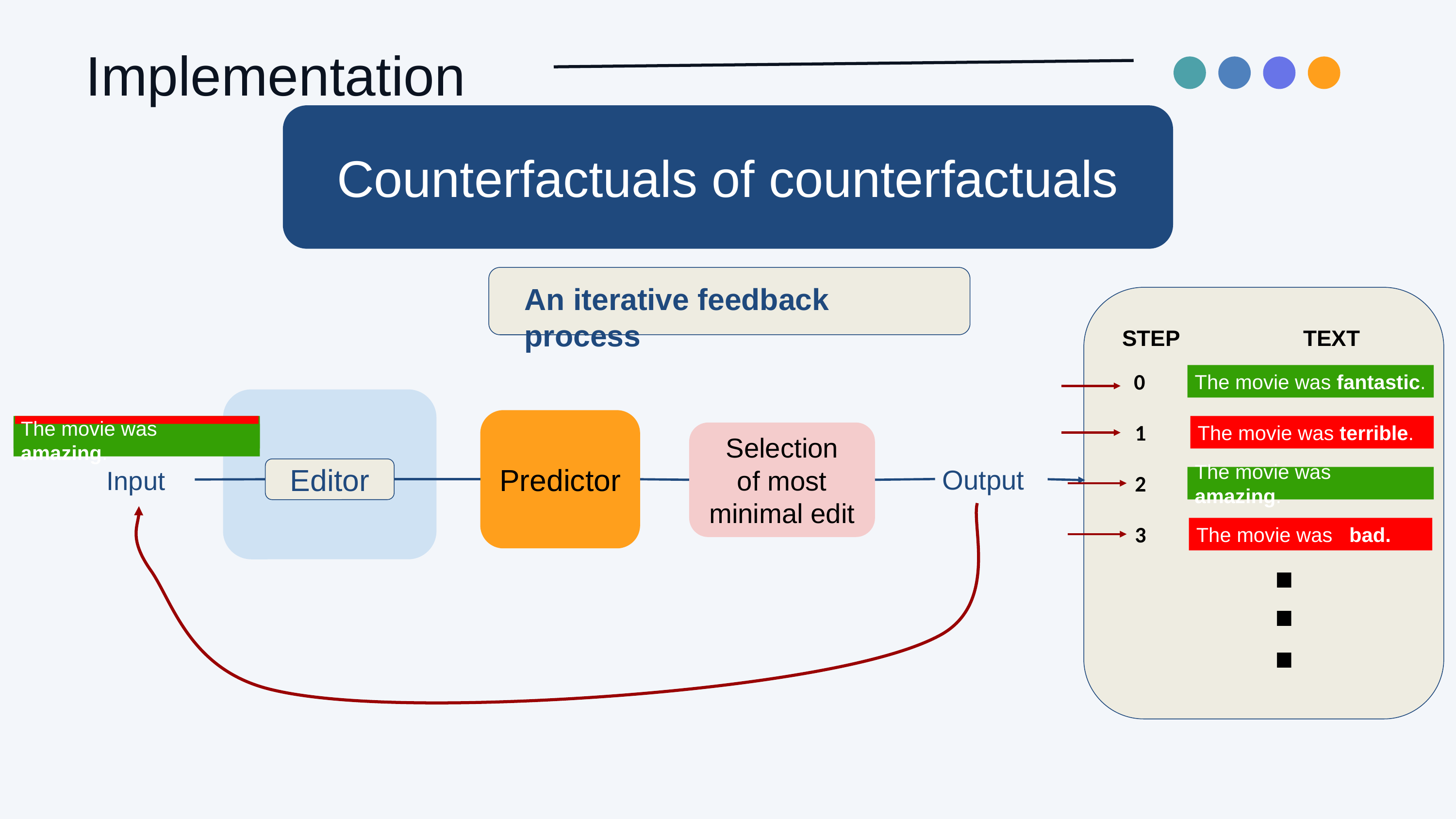

Implementation

Counterfactuals of counterfactuals

An iterative feedback process

STEP                    TEXT
0
The movie was fantastic.

Predictor
1
The movie was terrible.
The movie was terrible.
The movie was fantastic.
Selection
of most minimal edit
The movie was  amazing.
Output
Input
Editor
2
The movie was  amazing.
.

3
The movie was   bad.
.
.